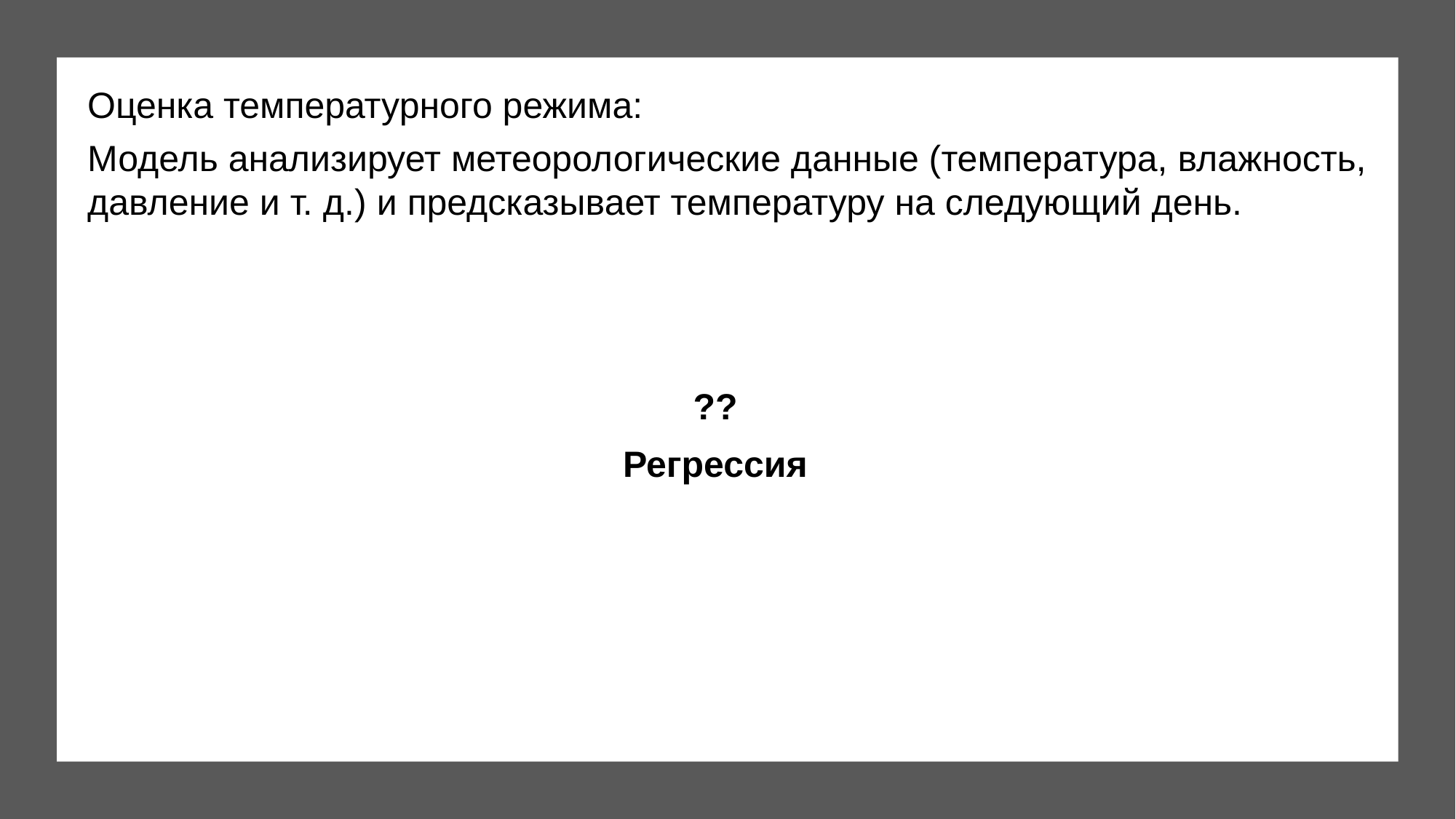

Оценка температурного режима:
Модель анализирует метеорологические данные (температура, влажность, давление и т. д.) и предсказывает температуру на следующий день.
??
Регрессия